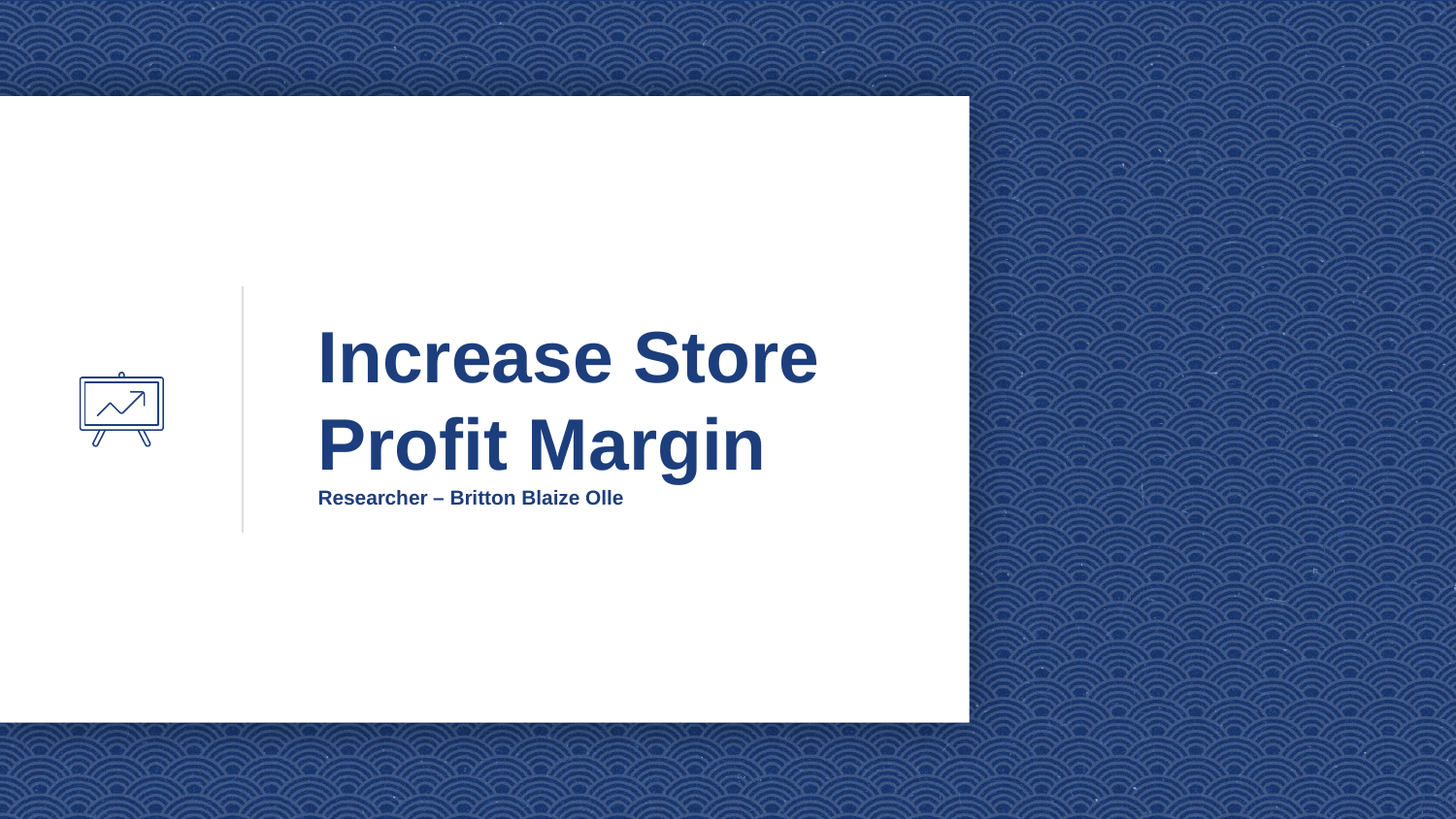

# Increase Store Profit Margin Researcher – Britton Blaize Olle